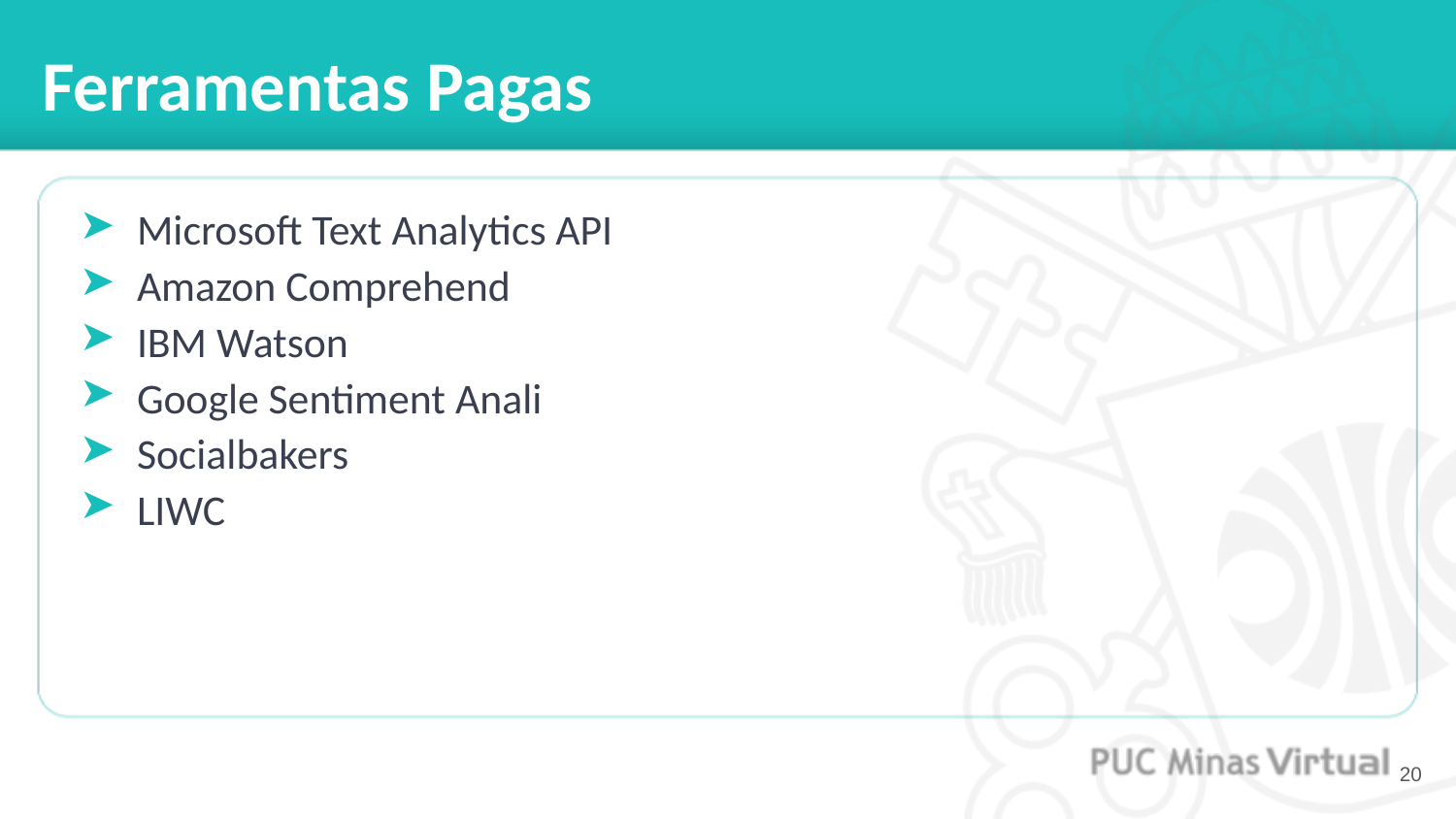

# Ferramentas Pagas
Microsoft Text Analytics API
Amazon Comprehend
IBM Watson
Google Sentiment Anali
Socialbakers
LIWC
20